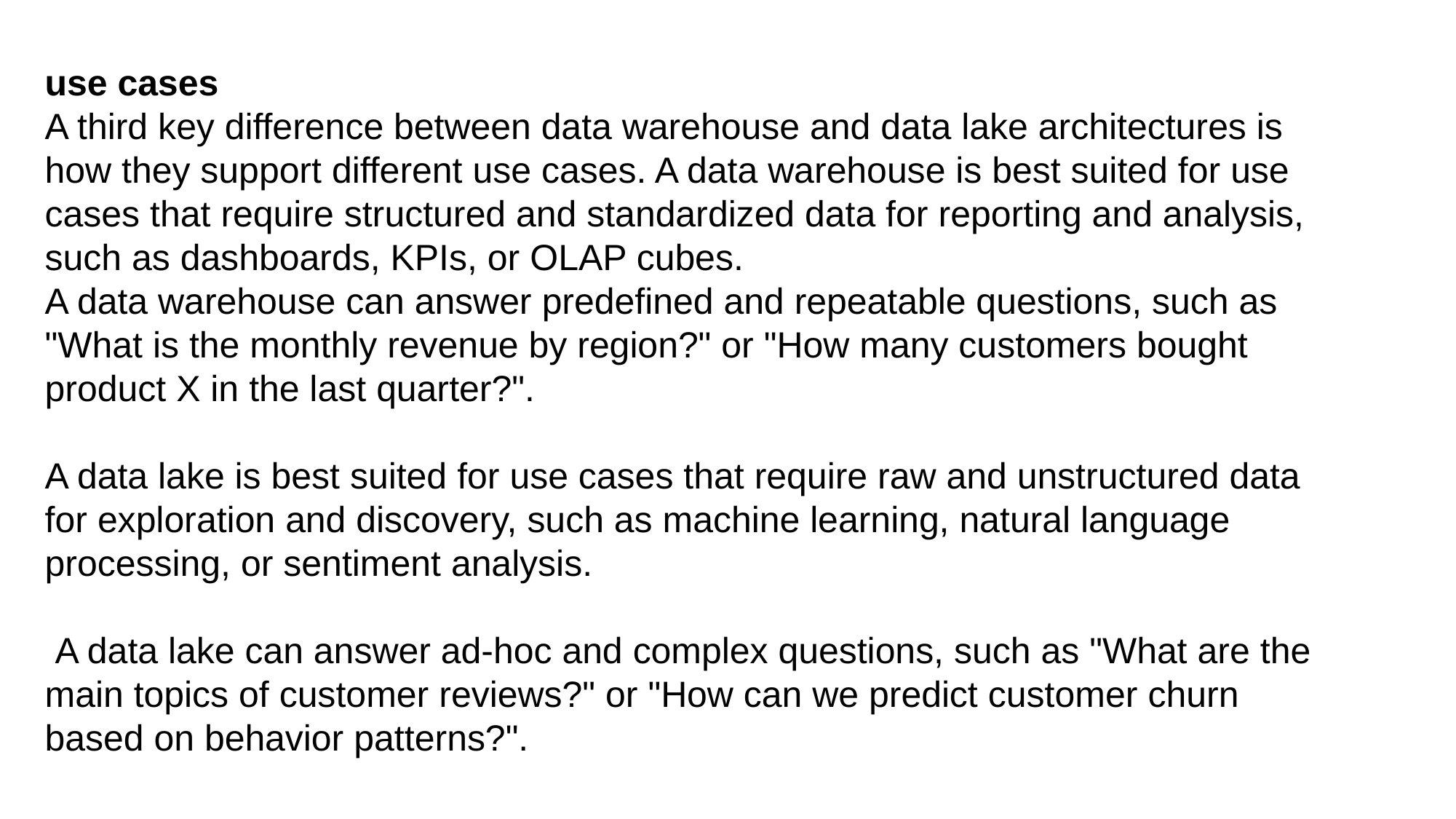

use cases
A third key difference between data warehouse and data lake architectures is how they support different use cases. A data warehouse is best suited for use cases that require structured and standardized data for reporting and analysis, such as dashboards, KPIs, or OLAP cubes.
A data warehouse can answer predefined and repeatable questions, such as "What is the monthly revenue by region?" or "How many customers bought product X in the last quarter?".

A data lake is best suited for use cases that require raw and unstructured data for exploration and discovery, such as machine learning, natural language processing, or sentiment analysis.

 A data lake can answer ad-hoc and complex questions, such as "What are the main topics of customer reviews?" or "How can we predict customer churn based on behavior patterns?".